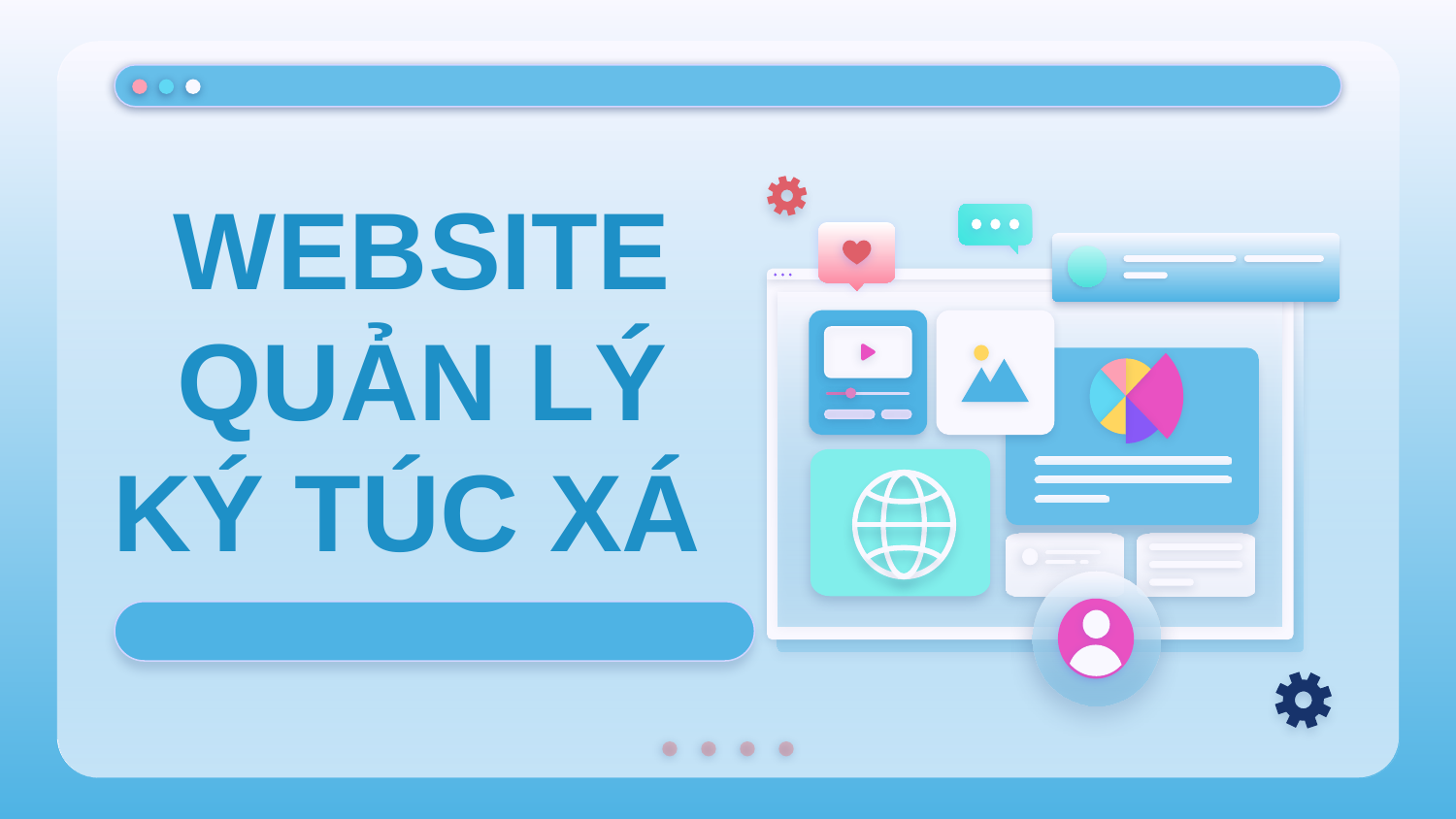

# WEBSITE QUẢN LÝ KÝ TÚC XÁ